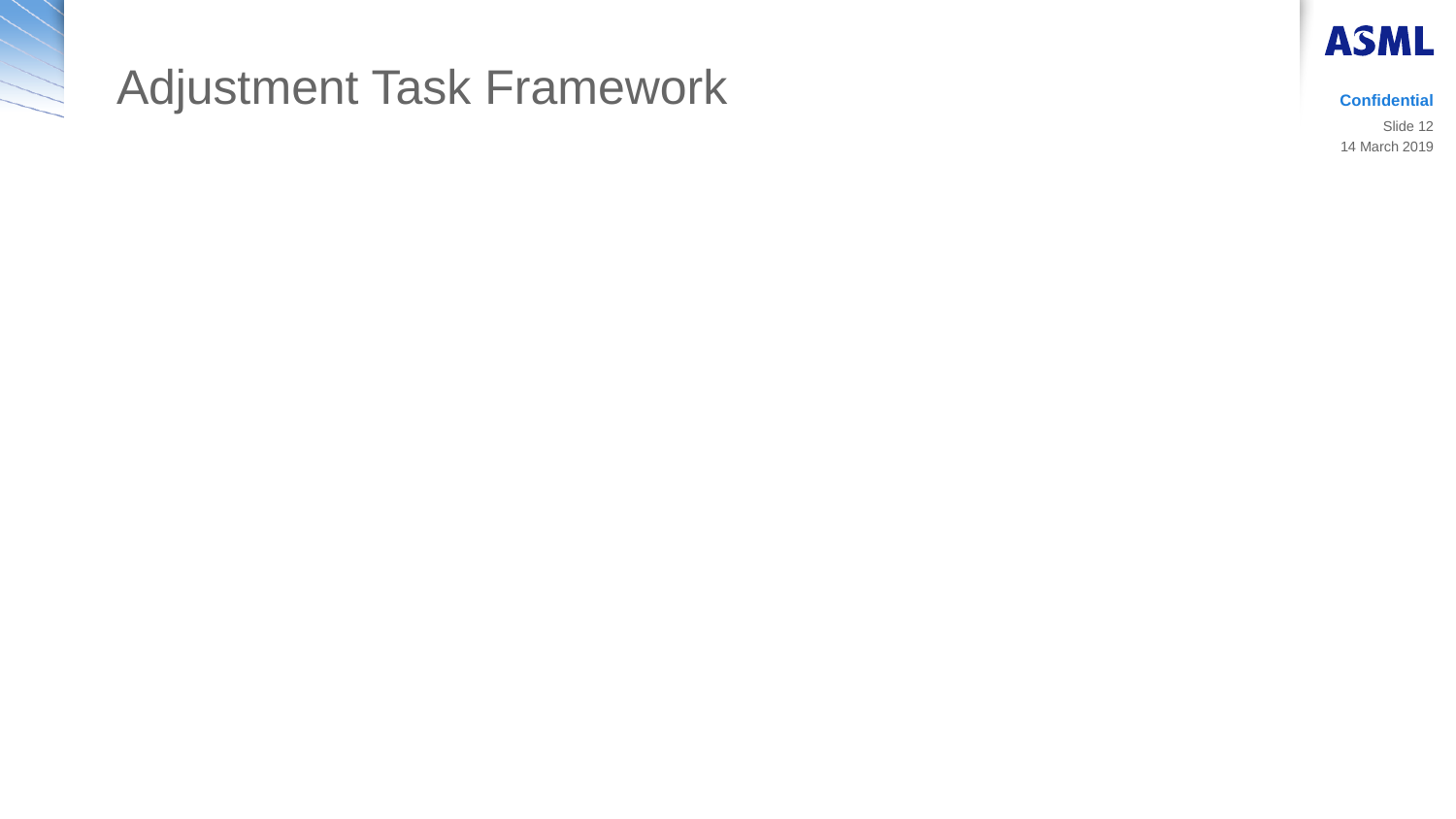

# Adjustment Task Framework
Confidential
Slide 12
14 March 2019